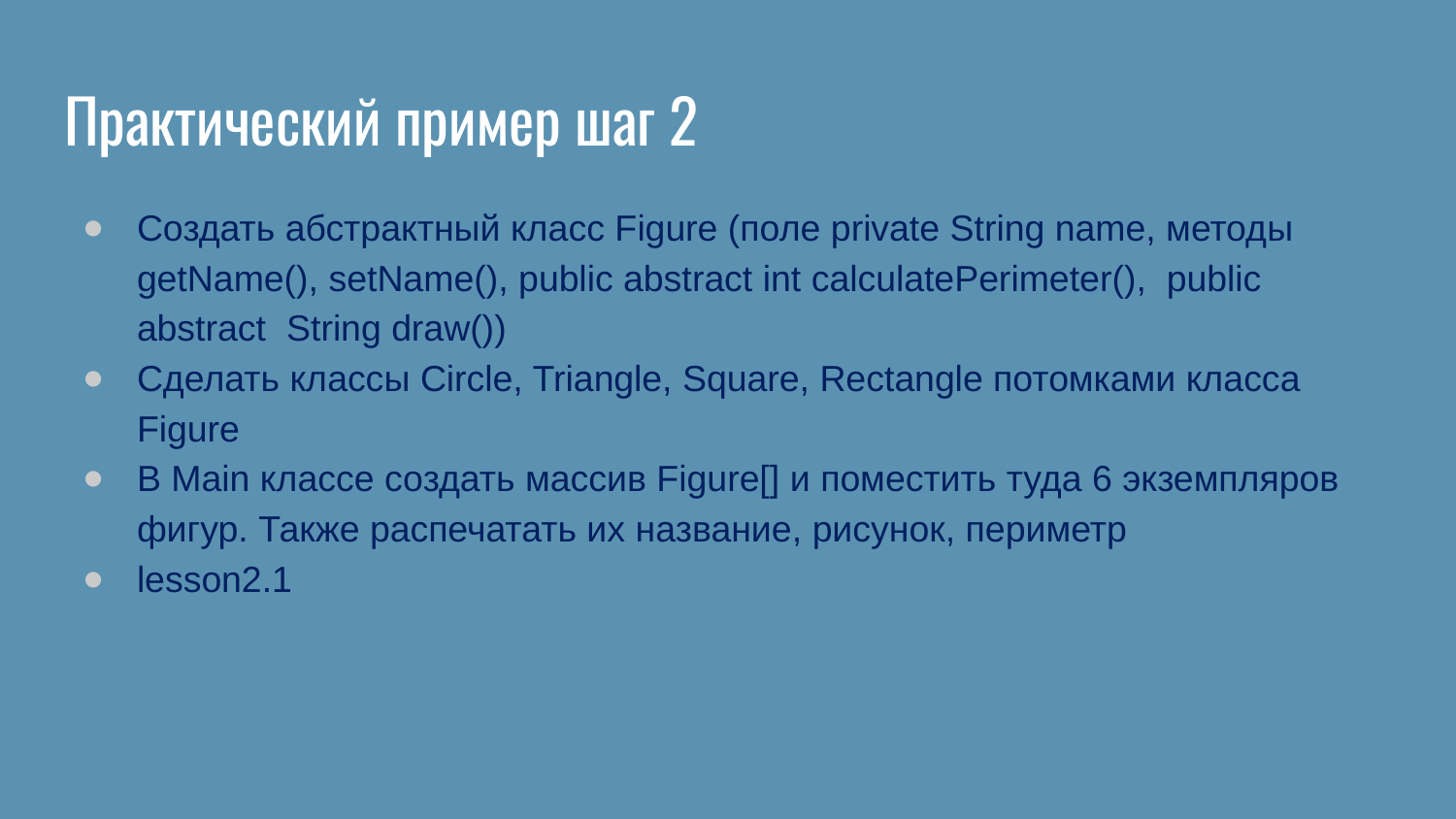

# Практический пример шаг 2
Создать абстрактный класс Figure (поле private String name, методы getName(), setName(), public abstract int calculatePerimeter(),  public abstract  String draw())
Сделать классы Circle, Triangle, Square, Rectangle потомками класса Figure
В Main классе создать массив Figure[] и поместить туда 6 экземпляров фигур. Также распечатать их название, рисунок, периметр
lesson2.1